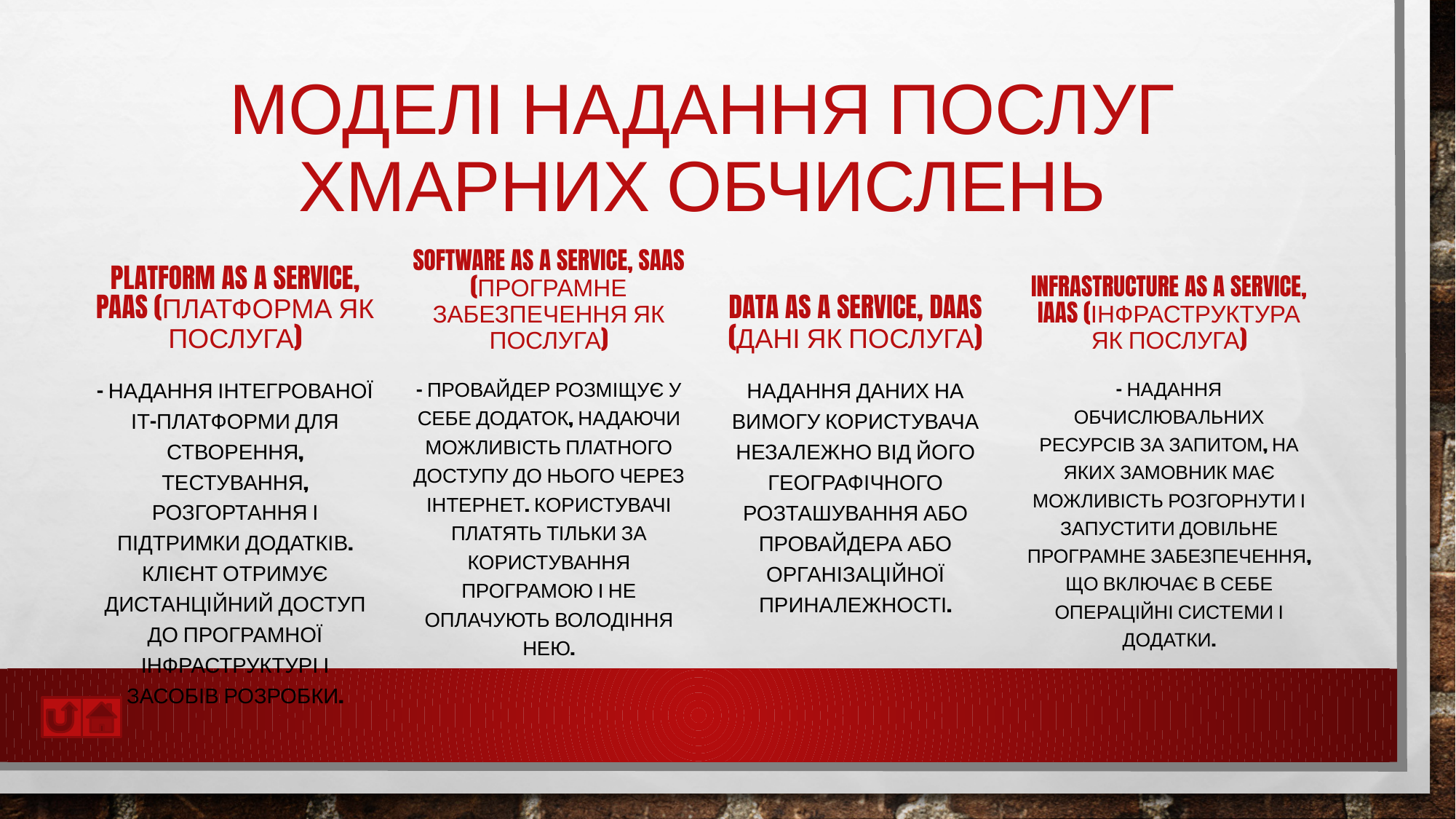

# Моделі надання послуг хмарних обчислень
Platform as a service, Paas (Платформа як послуга)
Software as a service, Saas (Програмне забезпечення як послуга)
Data as a service, Daas (Дані як послуга)
Infrastructure as a Service, IaaS (Інфраструктура як послуга)
- надання інтегрованої ІТ-платформи для створення, тестування, розгортання і підтримки додатків. Клієнт отримує дистанційний доступ до програмної інфраструктурі і засобів розробки.
– провайдер розміщує у себе додаток, надаючи можливість платного доступу до нього через Інтернет. Користувачі платять тільки за користування програмою і не оплачують володіння нею.
надання даних на вимогу користувача незалежно від його географічного розташування або провайдера або організаційної приналежності.
– надання обчислювальних ресурсів за запитом, на яких замовник має можливість розгорнути і запустити довільне програмне забезпечення, що включає в себе операційні системи і додатки.